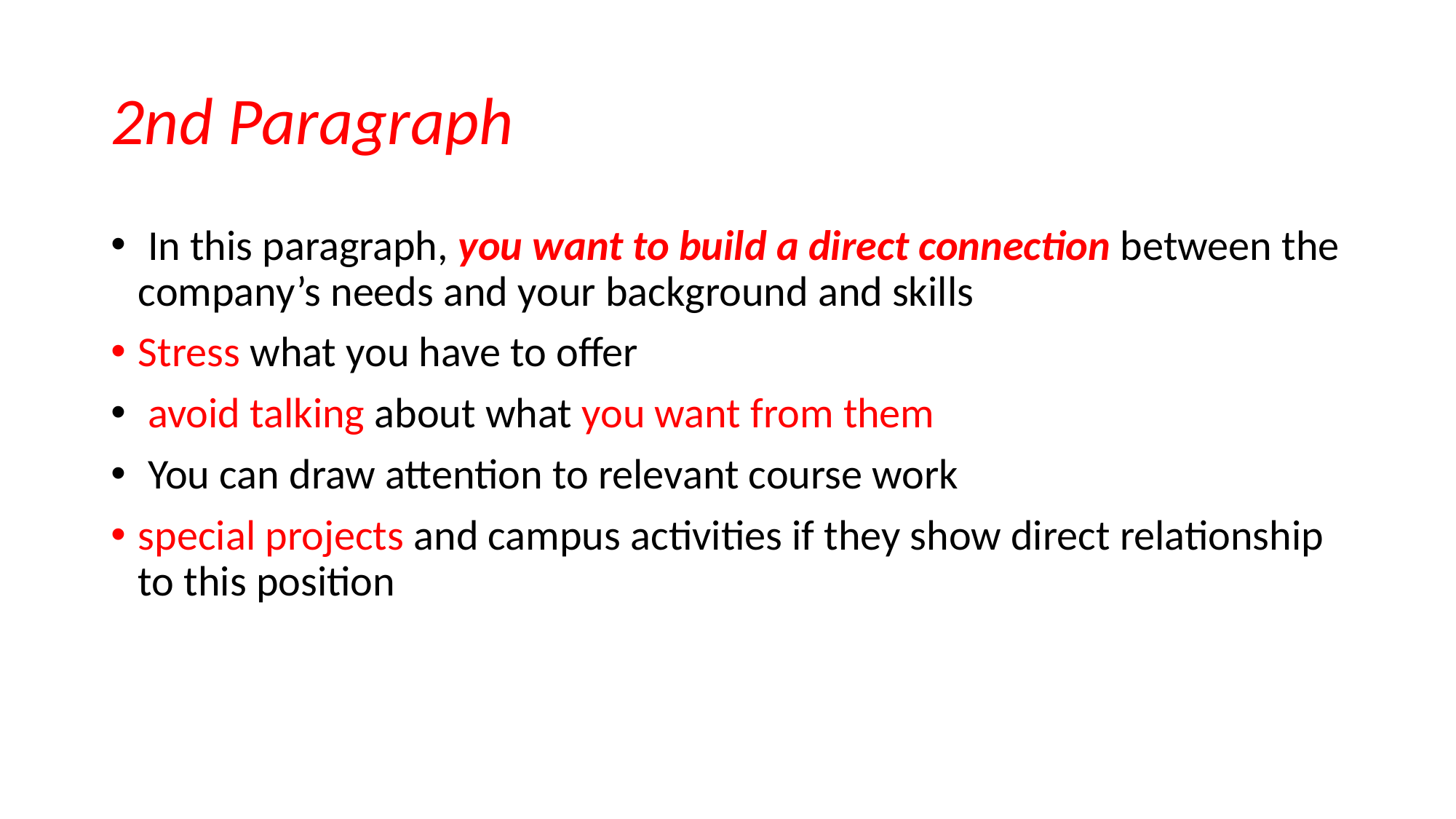

# 2nd Paragraph
 In this paragraph, you want to build a direct connection between the company’s needs and your background and skills
Stress what you have to offer
 avoid talking about what you want from them
 You can draw attention to relevant course work
special projects and campus activities if they show direct relationship to this position